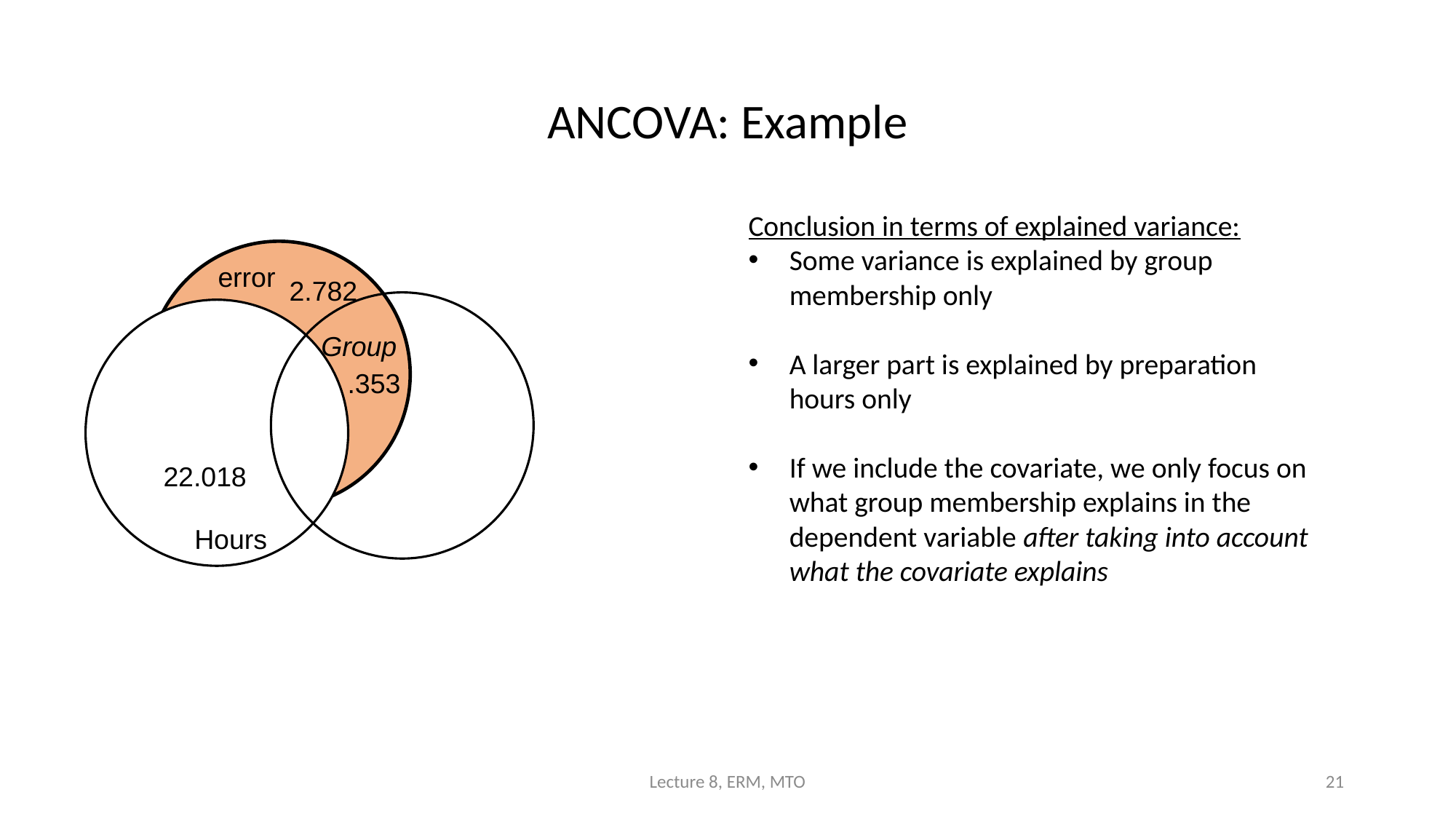

# ANCOVA: Example
Conclusion in terms of explained variance:
Some variance is explained by group membership only

A larger part is explained by preparation hours only

If we include the covariate, we only focus on what group membership explains in the dependent variable after taking into account what the covariate explains

error
2.782

Group
.353
22.018
Hours
Lecture 8, ERM, MTO
21